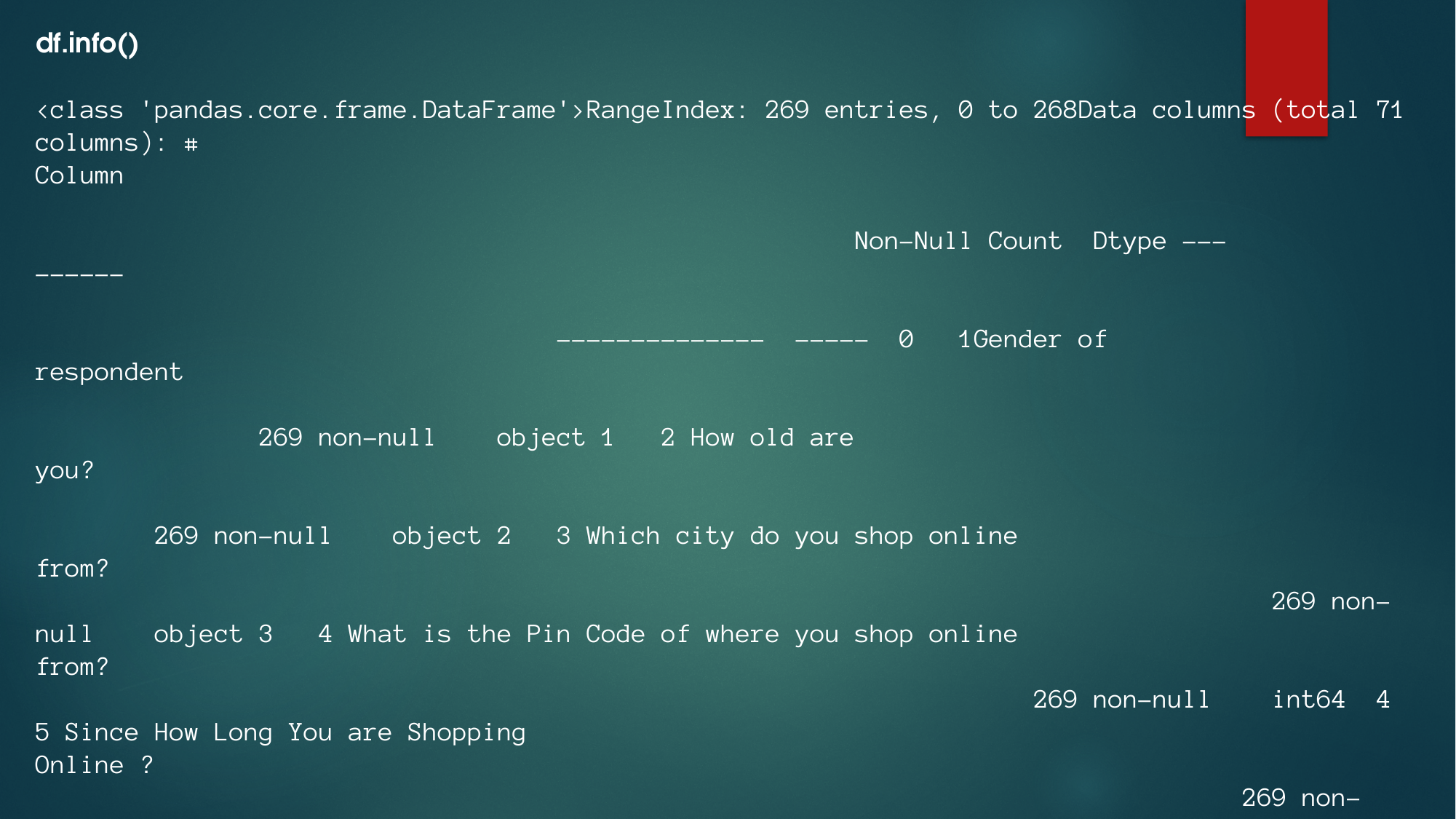

df.info()

<class 'pandas.core.frame.DataFrame'>RangeIndex: 269 entries, 0 to 268Data columns (total 71 columns): #   Column                                                                                                                                                                                                          Non-Null Count  Dtype ---  ------                                                                                                                                                                                                          --------------  -----  0   1Gender of respondent                                                                                                                                                                                           269 non-null    object 1   2 How old are you?                                                                                                                                                                                              269 non-null    object 2   3 Which city do you shop online from?                                                                                                                                                                           269 non-null    object 3   4 What is the Pin Code of where you shop online from?                                                                                                                                                           269 non-null    int64  4   5 Since How Long You are Shopping Online ?                                                                                                                                                                      269 non-null    object 5   6 How many times you have made an online purchase in the past 1 year?                                                                                                                                           269 non-null    object 6   7 How do you access the internet while shopping on-line?                                                                                                                                                        269 non-null    object 7   8 Which device do you use to access the online shopping?                                                                                                                                                        269 non-null    object 8   9 What is the screen size of your mobile device?                                                                                                                                                                                 269 non-null    object 9   10 What is the operating system (OS) of your device?                                                                                                                                                                       269 non-null    object 10  11 What browser do you run on your device to access the website?                                                                                                                                                        269 non-null    object 11  12 Which channel did you follow to arrive at your favorite online store for the first time?                                                                                                                     269 non-null    object 12  13 After first visit, how do you reach the online retail store?                                                                                                                                                              269 non-null    object 13  14 How much time do you explore the e- retail store before making a purchase decision?                                                                                                                          269 non-null    object 14  15 What is your preferred payment Option?                                                                                                                                                                                  269 non-null    object 15  16 How frequently do you abandon (selecting an items and leaving without making payment) your shopping cart?                                                                                                                      269 non-null    object 16  17 Why did you abandon the “Bag”, “Shopping Cart”?                                                                                                                                                                         269 non-null    object 17  18 The content on the website must be easy to read and understand                                                                                                                                               269 non-null    object 18  19 Information on similar product to the one highlighted  is important for product comparison                                                                                                                   269 non-null    object 19  20 Complete information on listed seller and product being offered is important for purchase decision.                                                                                                          269 non-null    object 20  21 All relevant information on listed products must be stated clearly                                                                                                                                           269 non-null    object 21  22 Ease of navigation in website                                                                                                                                                                                269 non-null    object 22  23 Loading and processing speed                                                                                                                                                                                 269 non-null    object 23  24 User friendly Interface of the website                                                                                                                                                                       269 non-null    object 24  25 Convenient Payment methods                                                                                                                                                                                   269 non-null    object 25  26 Trust that the online retail store will fulfill its part of the transaction at the stipulated time                                                                                                           269 non-null    object 26  27 Empathy (readiness to assist with queries) towards the customers                                                                                                                                             269 non-null    object 27  28 Being able to guarantee the privacy of the customer                                                                                                                                                          269 non-null    object 28  29 Responsiveness, availability of several communication channels (email, online rep, twitter, phone etc.)                                                                                                      269 non-null    object 29  30 Online shopping gives monetary benefit and discounts                                                                                                                                                         269 non-null    object 30  31 Enjoyment is derived from shopping online                                                                                                                                                                    269 non-null    object 31  32 Shopping online is convenient and flexible                                                                                                                                                                   269 non-null    object 32  33 Return and replacement policy of the e-tailer is important for purchase decision                                                                                                                             269 non-null    object 33  34 Gaining access to loyalty programs is a benefit of shopping online                                                                                                                                           269 non-null    object 34  35 Displaying quality Information on the website improves satisfaction of customers                                                                                                                             269 non-null    object 35  36 User derive satisfaction while shopping on a good quality website or application                                                                                                                             269 non-null    object 36  37 Net Benefit derived from shopping online can lead to users satisfaction                                                                                                                                      269 non-null    object 37  38 User satisfaction cannot exist without trust                                                                                                                                                                 269 non-null    object 38  39 Offering a wide variety of listed product in several category                                                                                                                                                269 non-null    object 39  40 Provision of complete and relevant product information                                                                                                                                                       269 non-null    object 40  41 Monetary savings                                                                                                                                                                                             269 non-null    object 41  42 The Convenience of patronizing the online retailer                                                                                                                                                           269 non-null    object 42  43 Shopping on the website gives you the sense of adventure                                                                                                                                                     269 non-null    object 43  44 Shopping on your preferred e-tailer enhances your social status                                                                                                                                              269 non-null    object 44  45 You feel gratification shopping on your favorite e-tailer                                                                                                                                                    269 non-null    object 45  46 Shopping on the website helps you fulfill certain roles                                                                                                                                                      269 non-null    object 46  47 Getting value for money spent                                                                                                                                                                                269 non-null    object 47  From the following, tick any (or all) of the online retailers you have shopped from;                                                                                                                            269 non-null    object 48  Easy to use website or application                                                                                                                                                                              269 non-null    object 49  Visual appealing web-page layout                                                                                                                                                                                269 non-null    object 50  Wild variety of product on offer                                                                                                                                                                                269 non-null    object 51  Complete, relevant description information of products                                                                                                                                                          269 non-null    object 52  Fast loading website speed of website and application                                                                                                                                                           269 non-null    object 53  Reliability of the website or application                                                                                                                                                                       269 non-null    object 54  Quickness to complete purchase                                                                                                                                                                                  269 non-null    object 55  Availability of several payment options                                                                                                                                                                         269 non-null    object 56  Speedy order delivery                                                                                                                                                                                           269 non-null    object 57  Privacy of customers’ information                                                                                                                                                                               269 non-null    object 58  Security of customer financial information                                                                                                                                                                      269 non-null    object 59  Perceived Trustworthiness                                                                                                                                                                                       269 non-null    object 60  Presence of online assistance through multi-channel                                                                                                                                                             269 non-null    object 61  Longer time to get logged in (promotion, sales period)                                                                                                                                                          269 non-null    object 62  Longer time in displaying graphics and photos (promotion, sales period)                                                                                                                                         269 non-null    object 63  Late declaration of price (promotion, sales period)                                                                                                                                                             269 non-null    object 64  Longer page loading time (promotion, sales period)                                                                                                                                                              269 non-null    object 65  Limited mode of payment on most products (promotion, sales period)                                                                                                                                              269 non-null    object 66  Longer delivery period                                                                                                                                                                                          269 non-null    object 67  Change in website/Application design                                                                                                                                                                            269 non-null    object 68  Frequent disruption when moving from one page to another                                                                                                                                                        269 non-null    object 69  Website is as efficient as before                                                                                                                                                                               269 non-null    object 70  Which of the Indian online retailer would you recommend to a friend?                                                                                                                                            269 non-null    objectdtypes: int64(1), object(70)memory usage: 149.3+ KB

There is in 71 columns, we have 70 object data types
and 1 is integer data type.